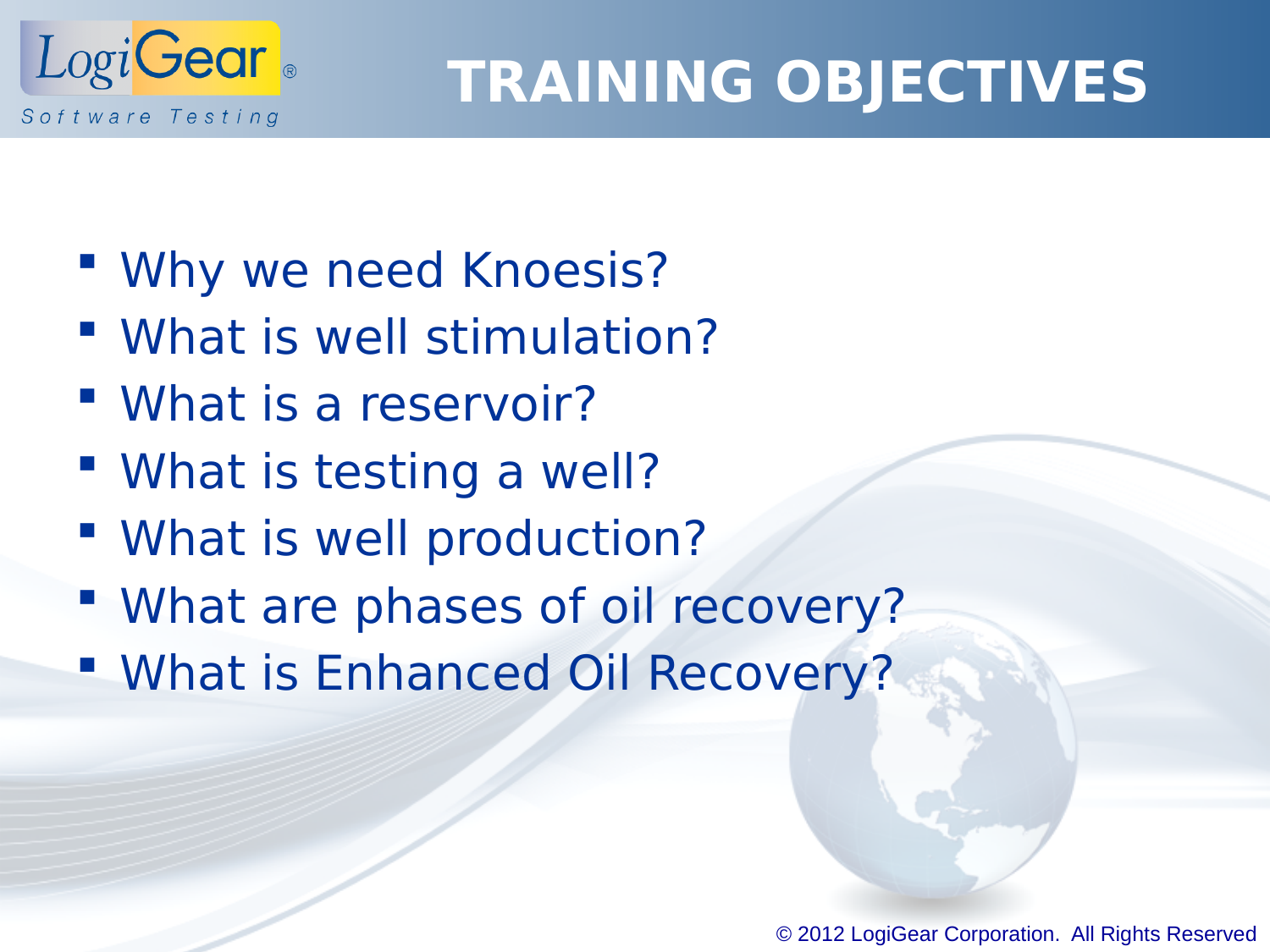

# TRAINING OBJECTIVES
Why we need Knoesis?
What is well stimulation?
What is a reservoir?
What is testing a well?
What is well production?
What are phases of oil recovery?
What is Enhanced Oil Recovery?